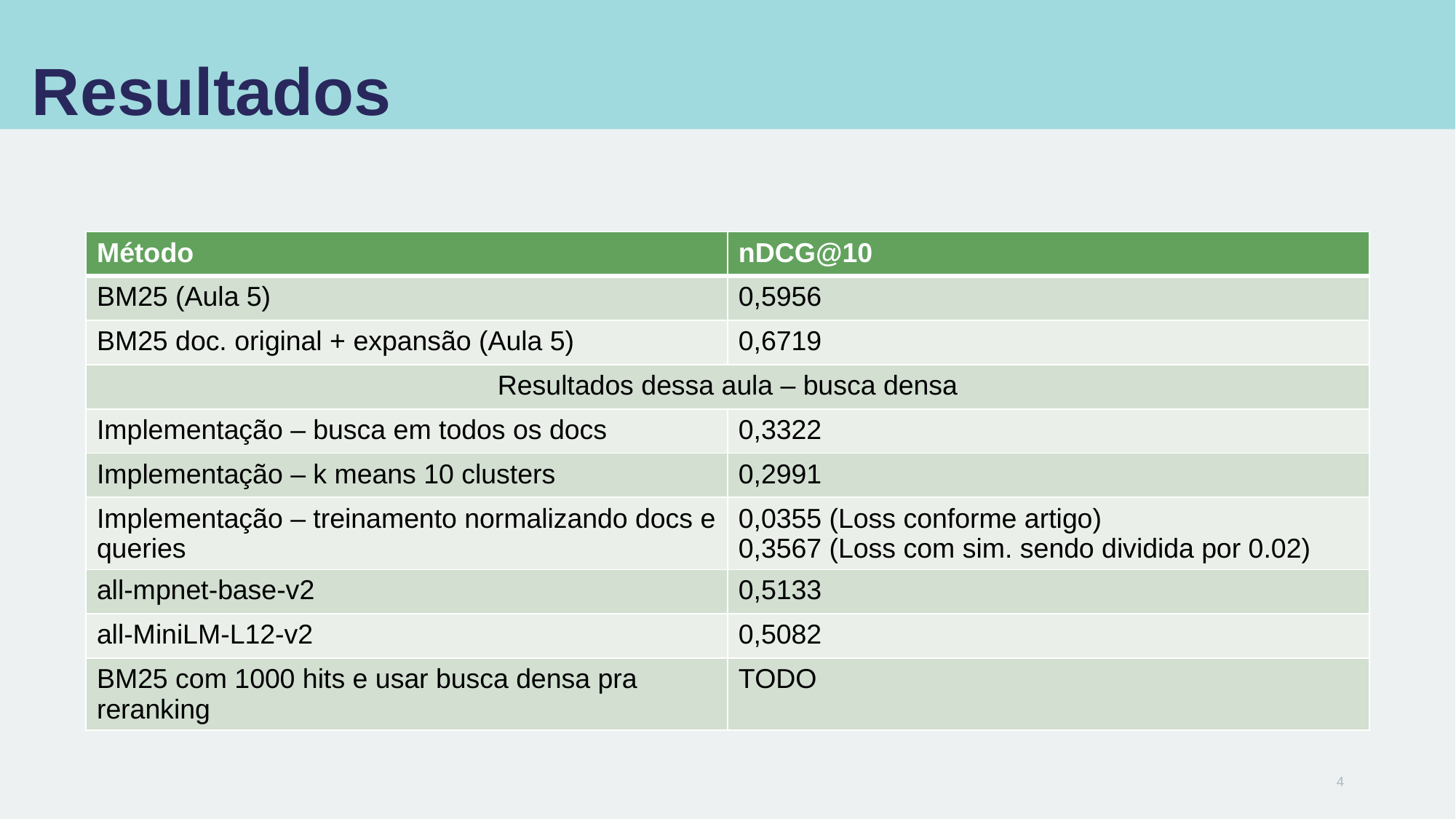

# Resultados
| Método | nDCG@10 |
| --- | --- |
| BM25 (Aula 5) | 0,5956 |
| BM25 doc. original + expansão (Aula 5) | 0,6719 |
| Resultados dessa aula – busca densa |  |
| Implementação – busca em todos os docs | 0,3322 |
| Implementação – k means 10 clusters | 0,2991 |
| Implementação – treinamento normalizando docs e queries | 0,0355 (Loss conforme artigo) 0,3567 (Loss com sim. sendo dividida por 0.02) |
| all-mpnet-base-v2 | 0,5133 |
| all-MiniLM-L12-v2 | 0,5082 |
| BM25 com 1000 hits e usar busca densa pra reranking | TODO |
4